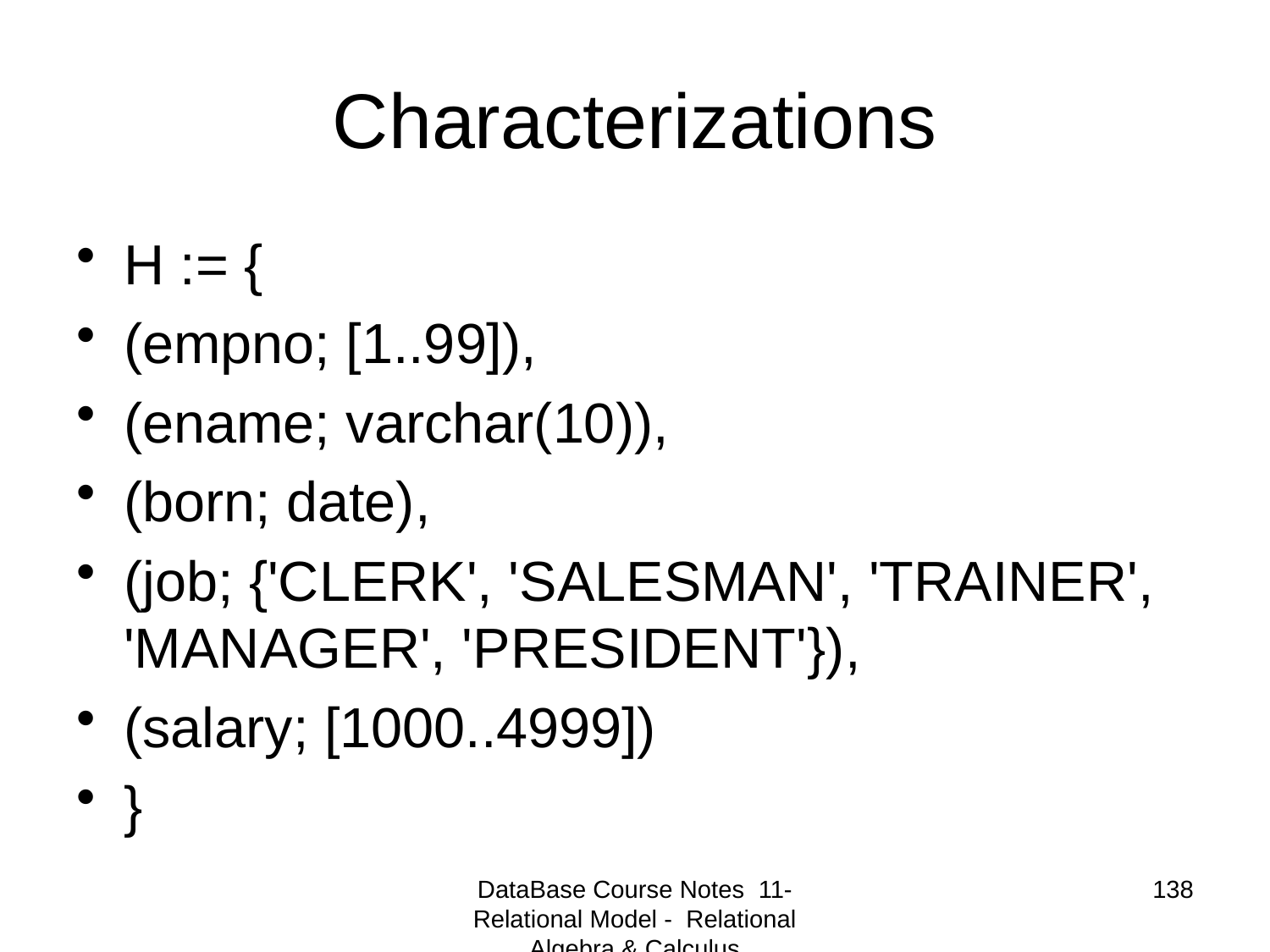

# Characterizations
H := {
(empno; [1..99]),
(ename; varchar(10)),
(born; date),
(job; {'CLERK', 'SALESMAN', 'TRAINER', 'MANAGER', 'PRESIDENT'}),
(salary; [1000..4999])
}
DataBase Course Notes  11- Relational Model -  Relational Algebra & Calculus
138